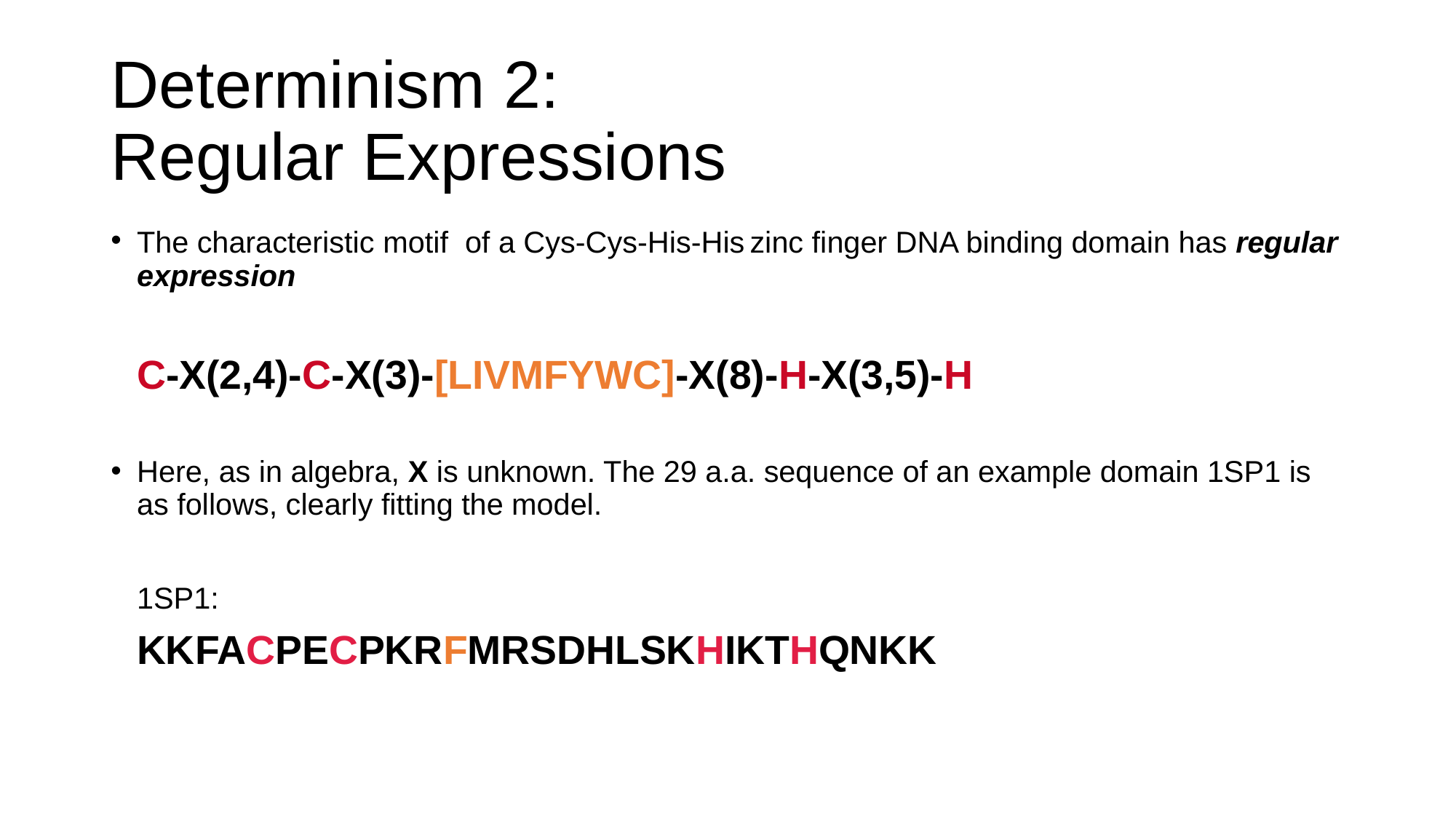

# Determinism 2: Regular Expressions
The characteristic motif  of a Cys-Cys-His-His zinc finger DNA binding domain has regular expression

  	C-X(2,4)-C-X(3)-[LIVMFYWC]-X(8)-H-X(3,5)-H

Here, as in algebra, X is unknown. The 29 a.a. sequence of an example domain 1SP1 is as follows, clearly fitting the model.

 	1SP1:
	KKFACPECPKRFMRSDHLSKHIKTHQNKK